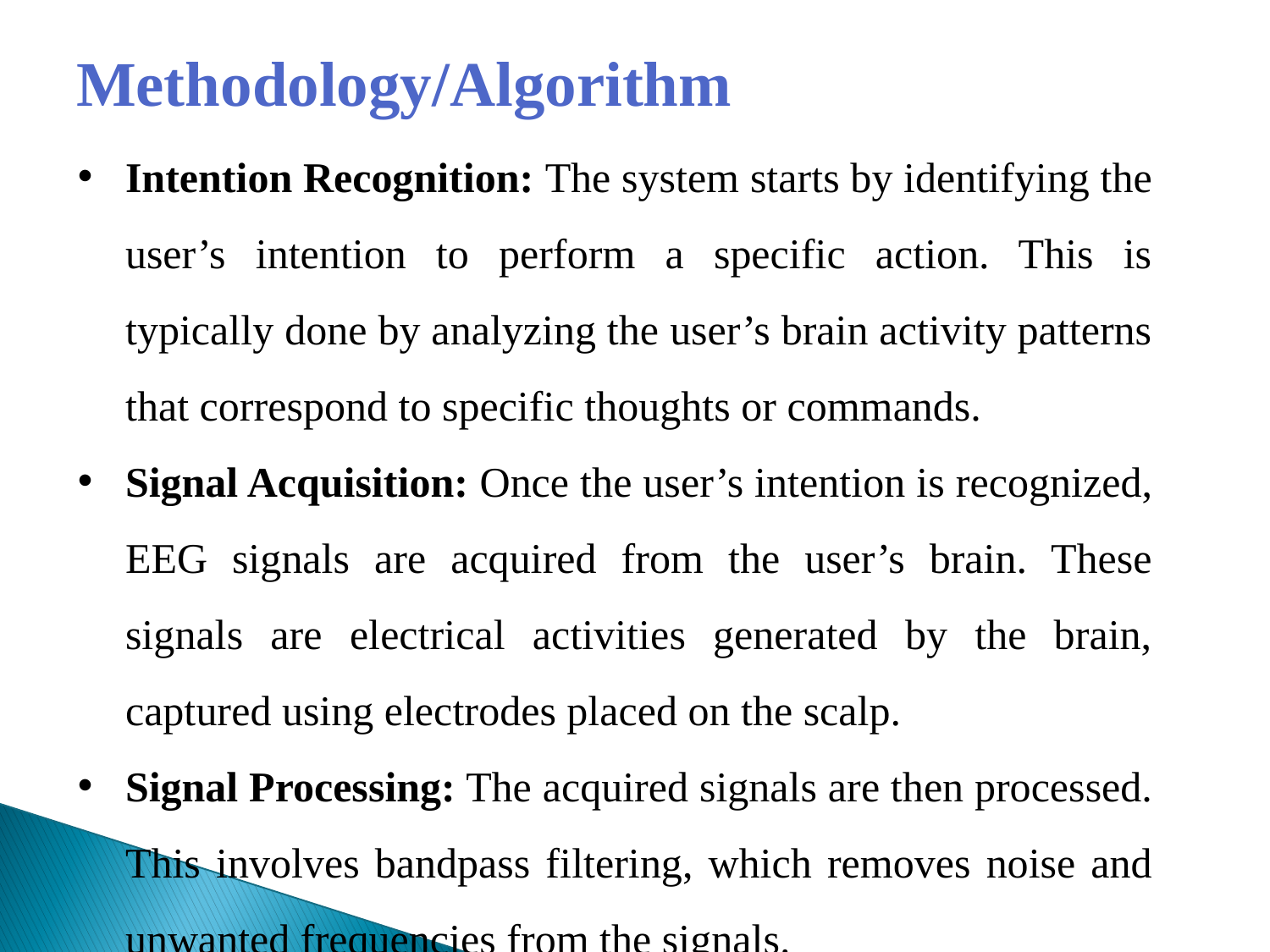

# Methodology/Algorithm
Intention Recognition: The system starts by identifying the user’s intention to perform a specific action. This is typically done by analyzing the user’s brain activity patterns that correspond to specific thoughts or commands.
Signal Acquisition: Once the user’s intention is recognized, EEG signals are acquired from the user’s brain. These signals are electrical activities generated by the brain, captured using electrodes placed on the scalp.
Signal Processing: The acquired signals are then processed. This involves bandpass filtering, which removes noise and unwanted frequencies from the signals.